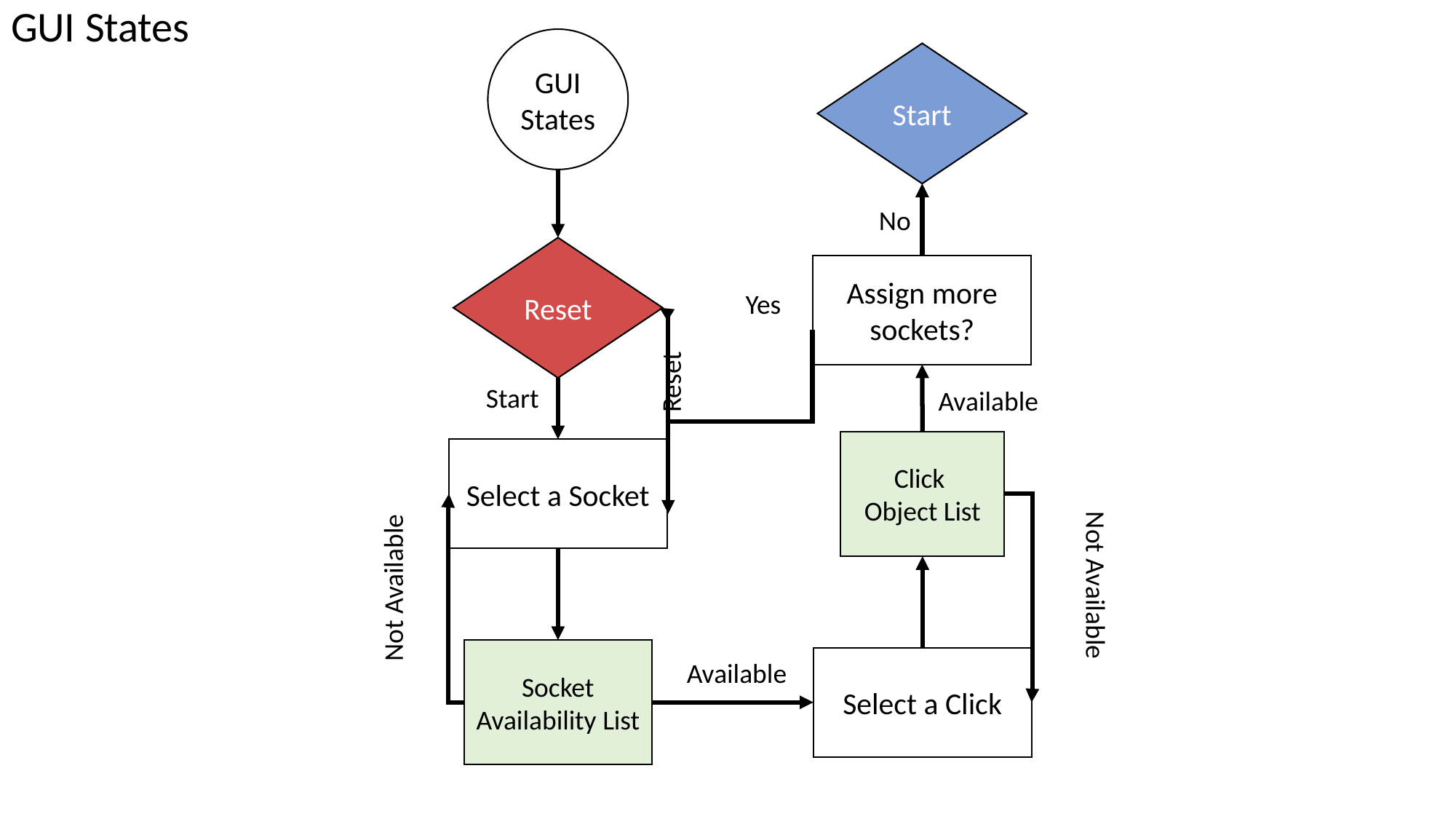

GUI States
GUI
States
Start
No
Reset
Assign more sockets?
Yes
Reset
Start
Available
Click
Object List
Select a Socket
Not Available
Not Available
Socket Availability List
Select a Click
Available